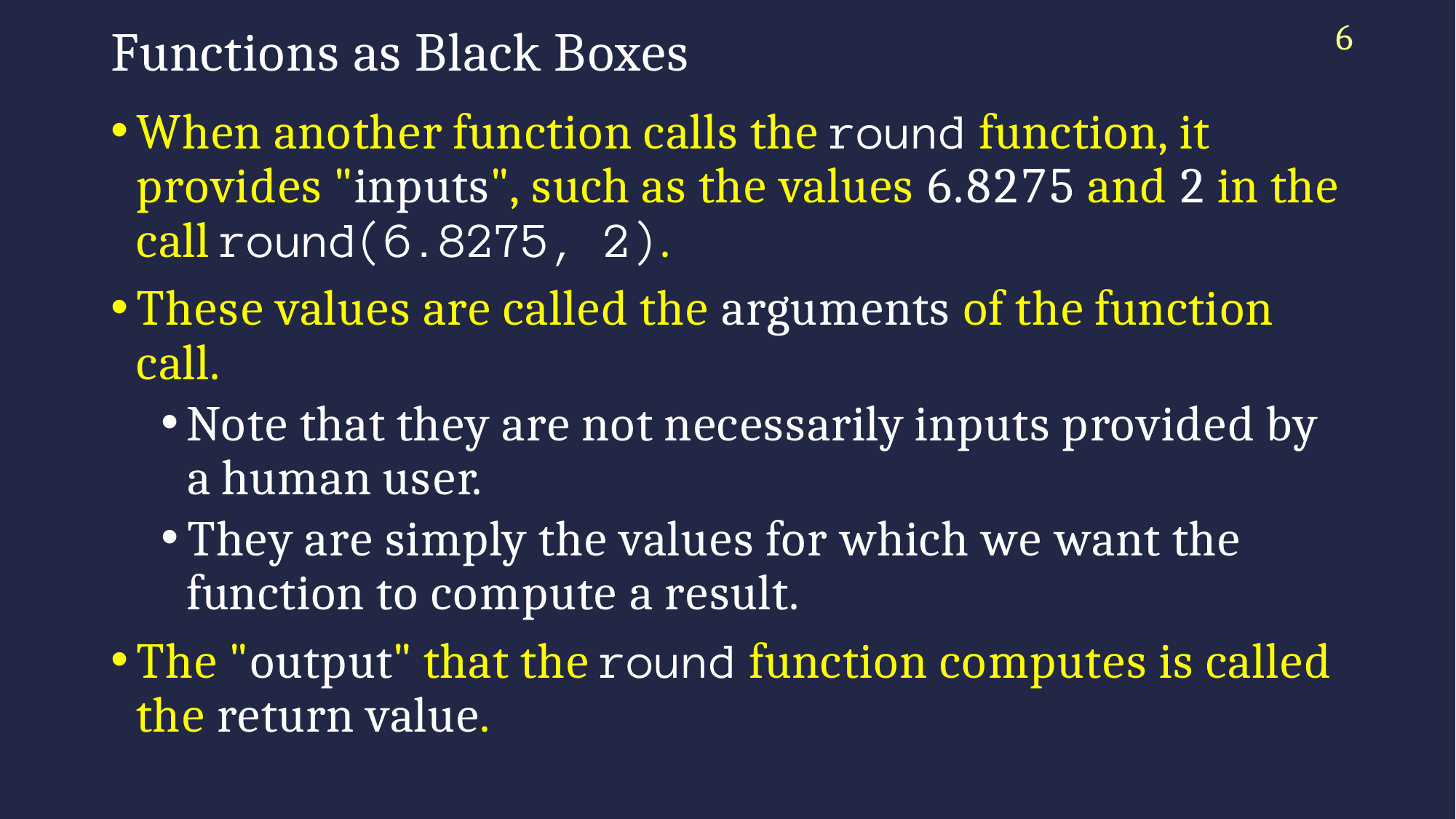

6
# Functions as Black Boxes
When another function calls the round function, it provides "inputs", such as the values 6.8275 and 2 in the call round(6.8275, 2).
These values are called the arguments of the function call.
Note that they are not necessarily inputs provided by a human user.
They are simply the values for which we want the function to compute a result.
The "output" that the round function computes is called the return value.